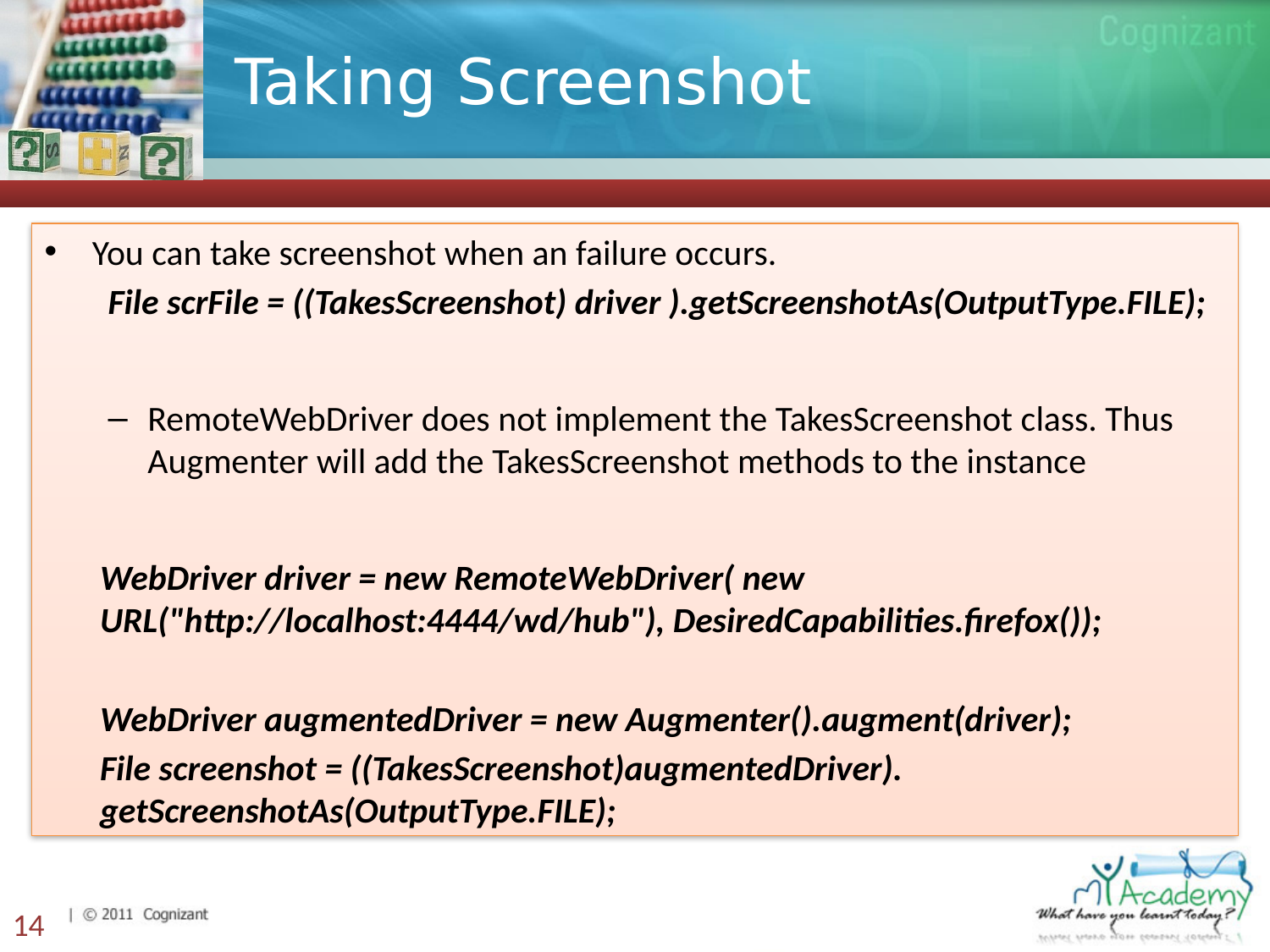

# Taking Screenshot
You can take screenshot when an failure occurs.
File scrFile = ((TakesScreenshot) driver ).getScreenshotAs(OutputType.FILE);

RemoteWebDriver does not implement the TakesScreenshot class. Thus Augmenter will add the TakesScreenshot methods to the instance

WebDriver driver = new RemoteWebDriver( new URL("http://localhost:4444/wd/hub"), DesiredCapabilities.firefox());

WebDriver augmentedDriver = new Augmenter().augment(driver);
File screenshot = ((TakesScreenshot)augmentedDriver). getScreenshotAs(OutputType.FILE);

14